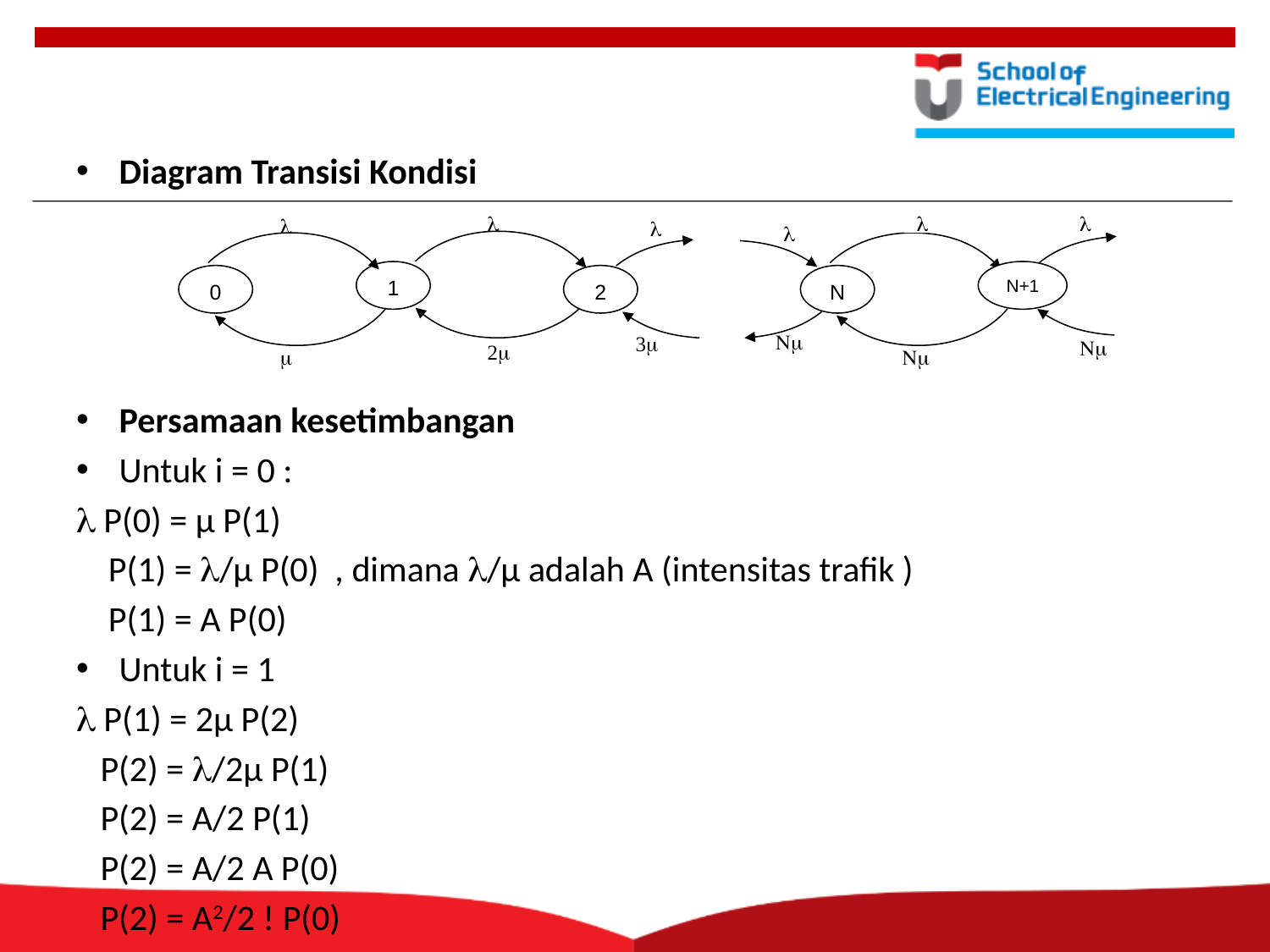

Diagram Transisi Kondisi

Persamaan kesetimbangan
Untuk i = 0 :
λ P(0) = µ P(1)
    P(1) = λ/µ P(0)  , dimana λ/µ adalah A (intensitas trafik )
    P(1) = A P(0)
Untuk i = 1
λ P(1) = 2µ P(2)
   P(2) = λ/2µ P(1)
   P(2) = A/2 P(1)
   P(2) = A/2 A P(0)
   P(2) = A2/2 ! P(0)

λ
λ
λ
λ
λ
λ

1

N+1
0
2
N

Νμ
3μ
Νμ
2μ
μ
Νμ